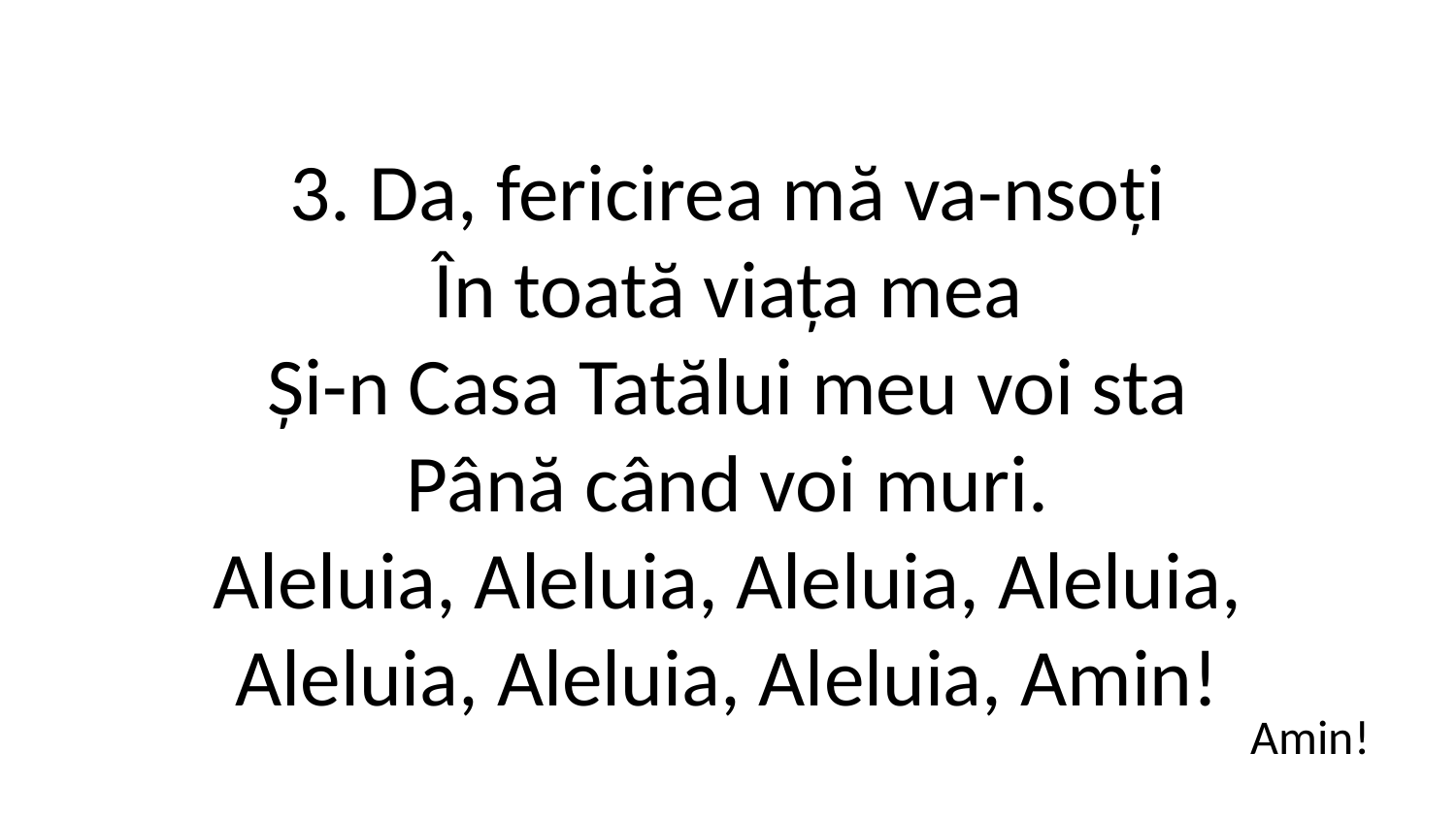

3. Da, fericirea mă va-nsoți
În toată viața mea
Și-n Casa Tatălui meu voi sta
Până când voi muri.
Aleluia, Aleluia, Aleluia, Aleluia,
Aleluia, Aleluia, Aleluia, Amin!

Amin!